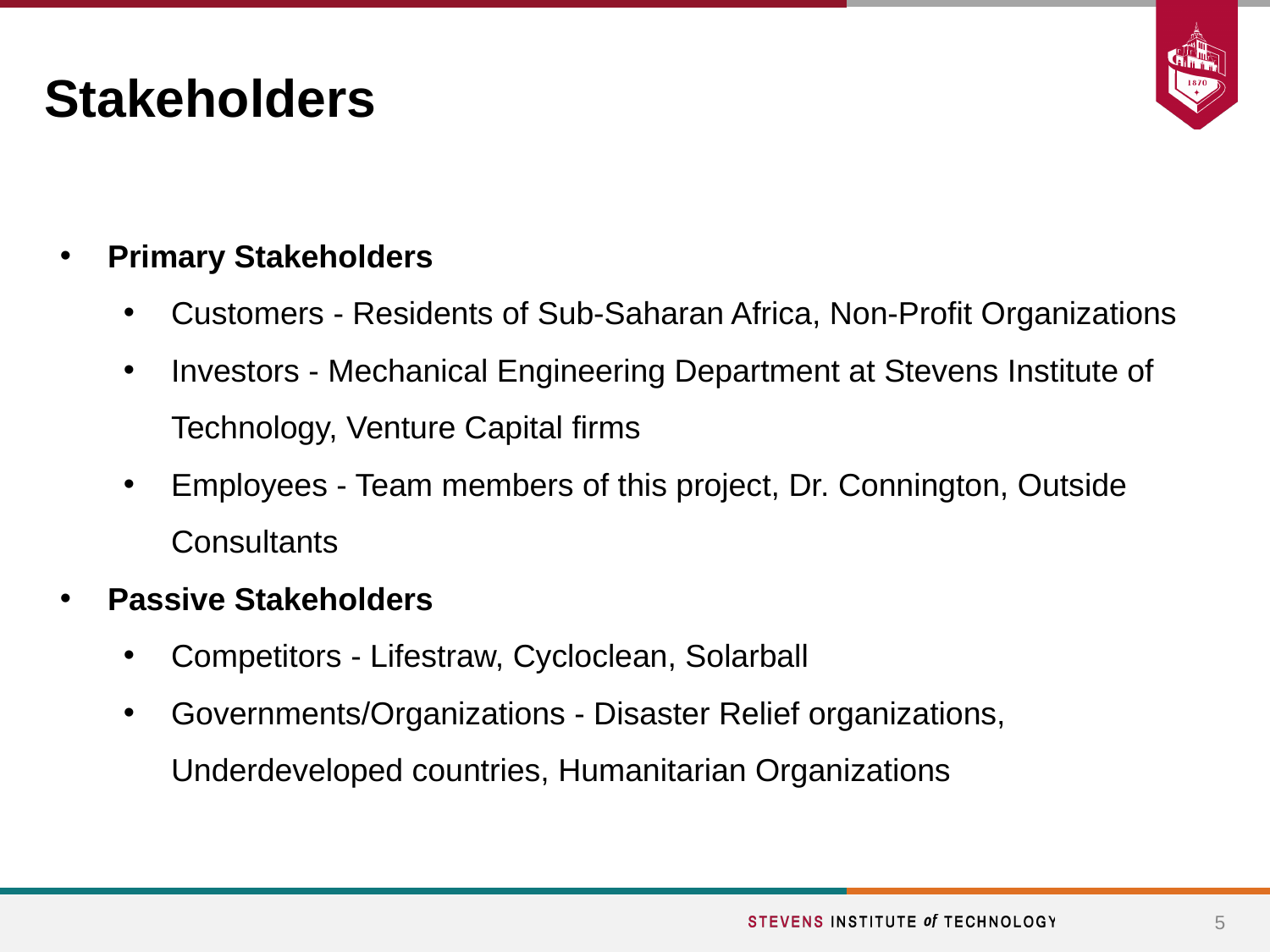

# Stakeholders
Primary Stakeholders
Customers - Residents of Sub-Saharan Africa, Non-Profit Organizations
Investors - Mechanical Engineering Department at Stevens Institute of Technology, Venture Capital firms
Employees - Team members of this project, Dr. Connington, Outside Consultants
Passive Stakeholders
Competitors - Lifestraw, Cycloclean, Solarball
Governments/Organizations - Disaster Relief organizations, Underdeveloped countries, Humanitarian Organizations
5